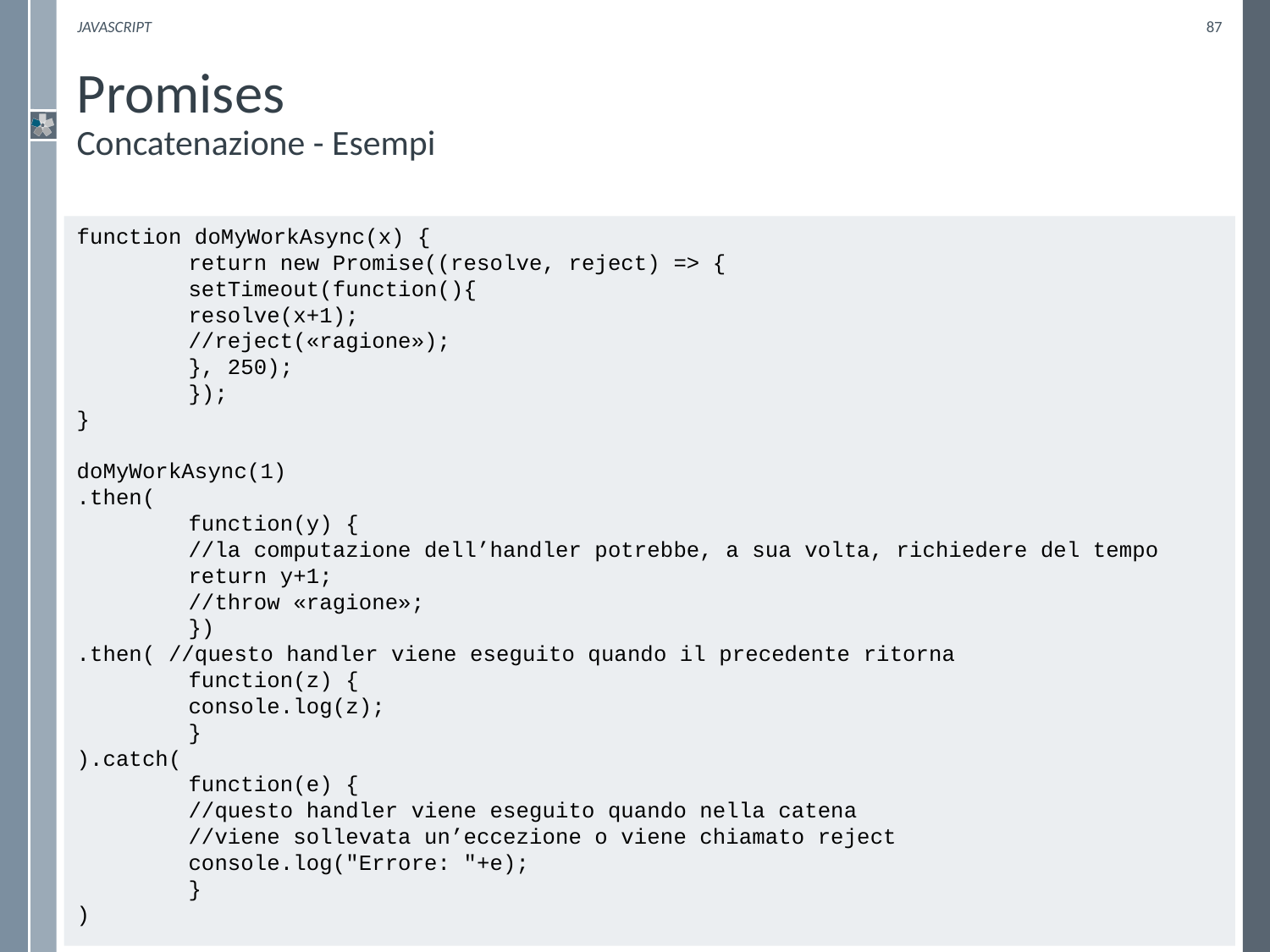

Javascript
87
# Promises Concatenazione - Esempi
function doMyWorkAsync(x) {
	return new Promise((resolve, reject) => {
		setTimeout(function(){
			resolve(x+1);
			//reject(«ragione»);
		}, 250);
	});
}

doMyWorkAsync(1)
.then(
	function(y) {
			//la computazione dell’handler potrebbe, a sua volta, richiedere del tempo
			return y+1;
			//throw «ragione»;
	})
.then( //questo handler viene eseguito quando il precedente ritorna
	function(z) {
		console.log(z);
	}
).catch(
	function(e) {
		//questo handler viene eseguito quando nella catena
		//viene sollevata un’eccezione o viene chiamato reject
		console.log("Errore: "+e);
	}
)